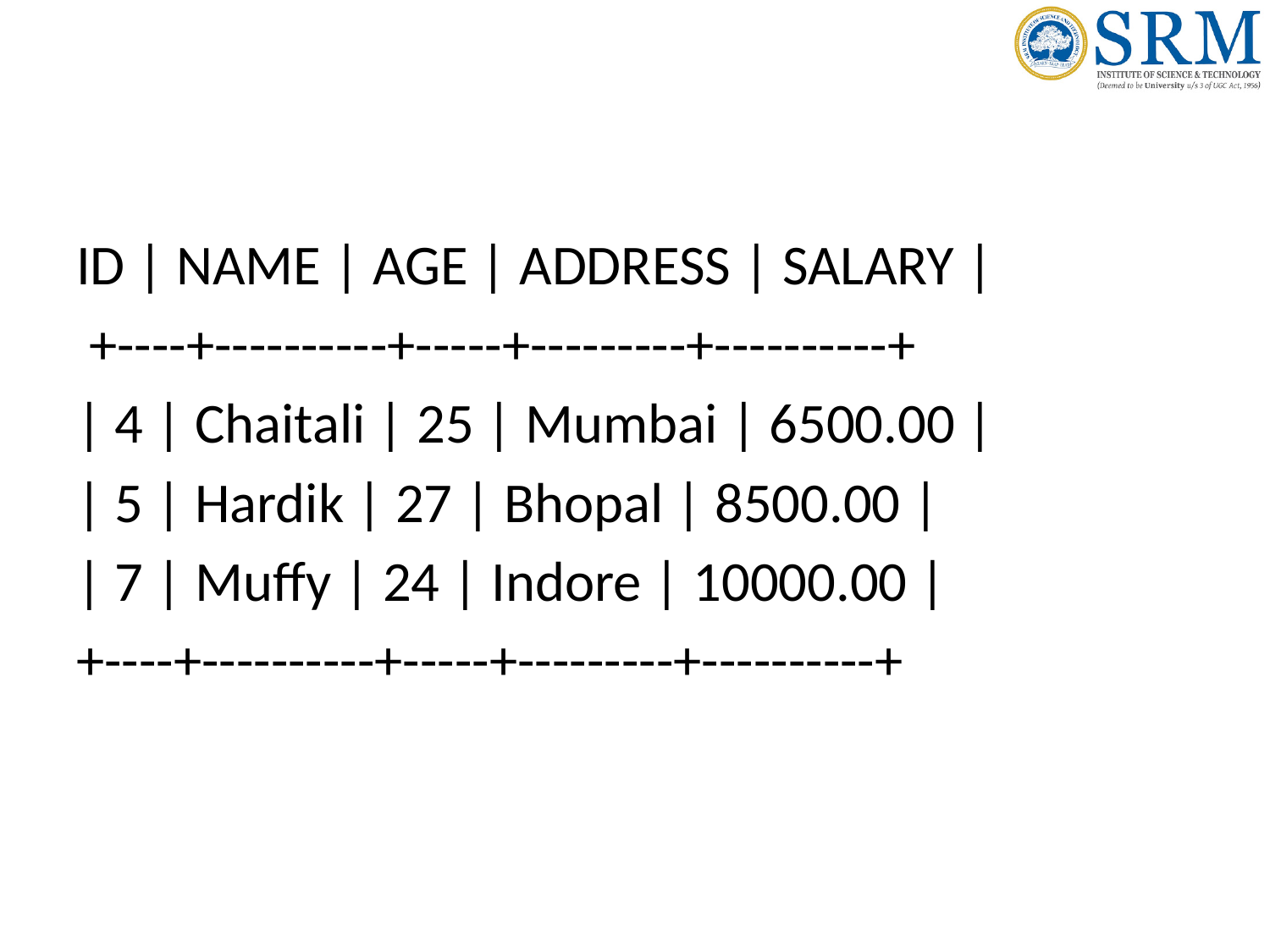

#
ID | NAME | AGE | ADDRESS | SALARY |
 +----+----------+-----+---------+----------+
| 4 | Chaitali | 25 | Mumbai | 6500.00 |
| 5 | Hardik | 27 | Bhopal | 8500.00 |
| 7 | Muffy | 24 | Indore | 10000.00 |
+----+----------+-----+---------+----------+